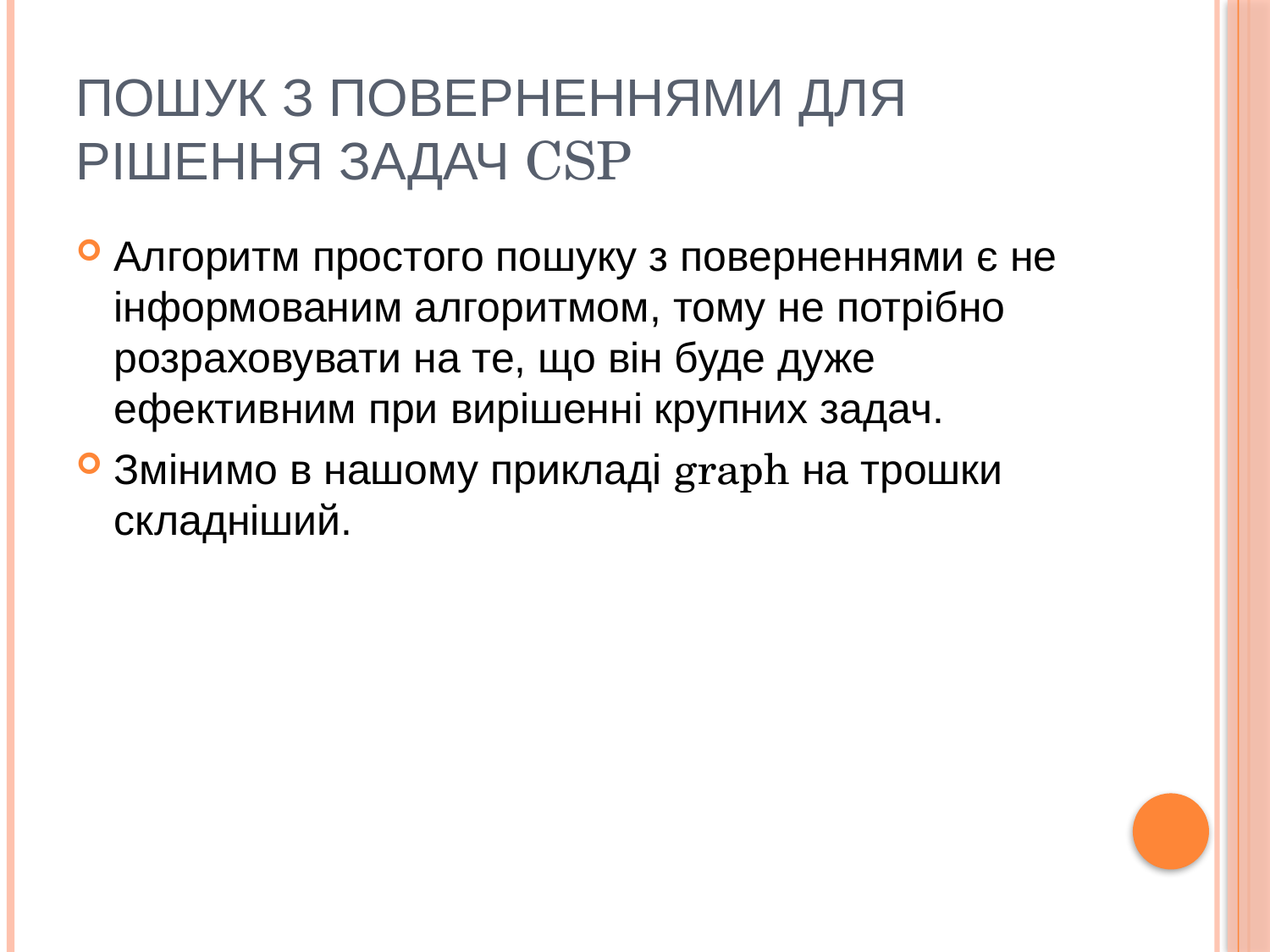

# Пошук з поверненнями для рішення задач CSP
Алгоритм простого пошуку з поверненнями є не інформованим алгоритмом, тому не потрібно розраховувати на те, що він буде дуже ефективним при вирішенні крупних задач.
Змінимо в нашому прикладі graph на трошки складніший.